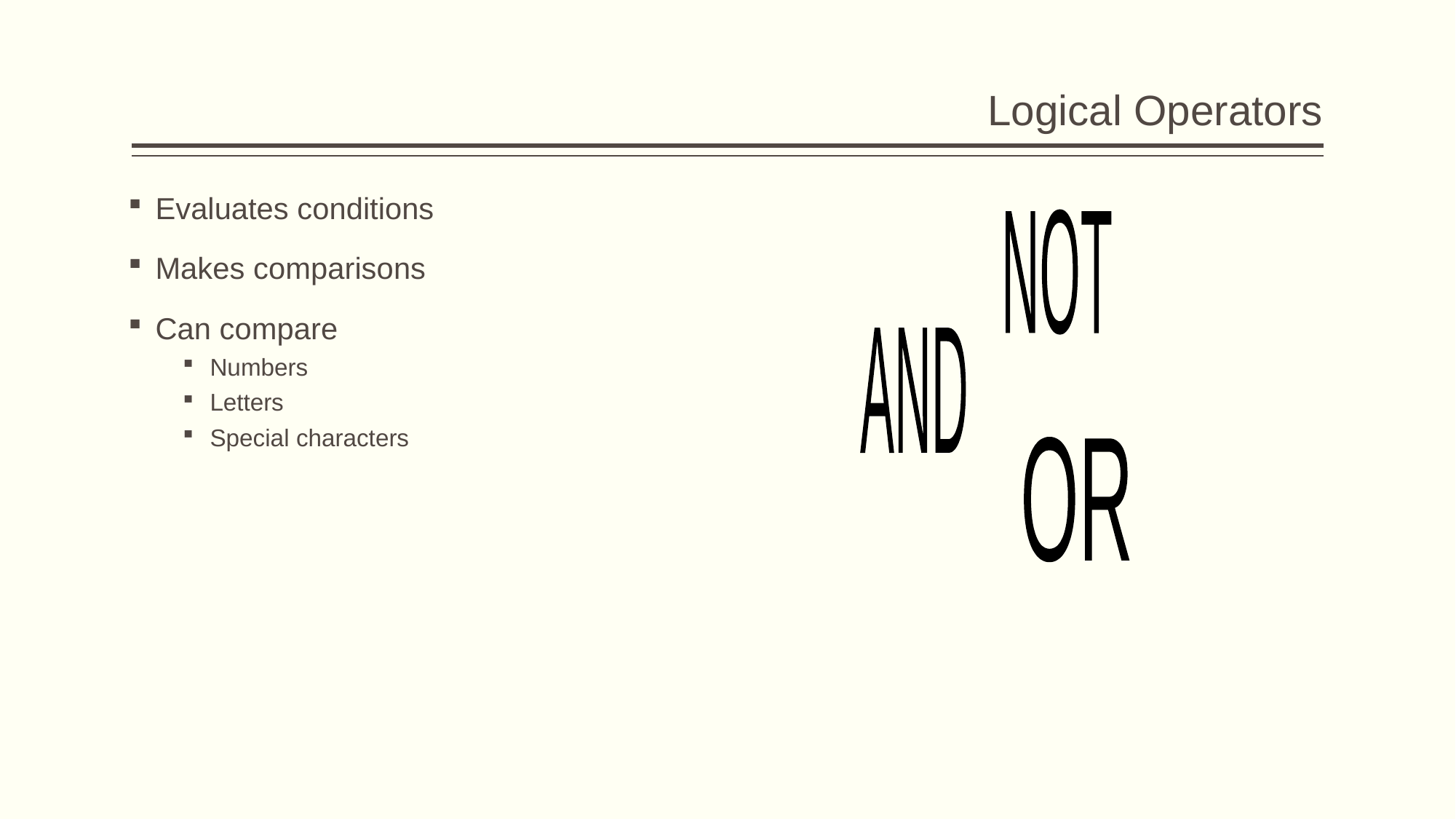

# Logical Operators
Evaluates conditions
Makes comparisons
Can compare
Numbers
Letters
Special characters
NOT
AND
OR